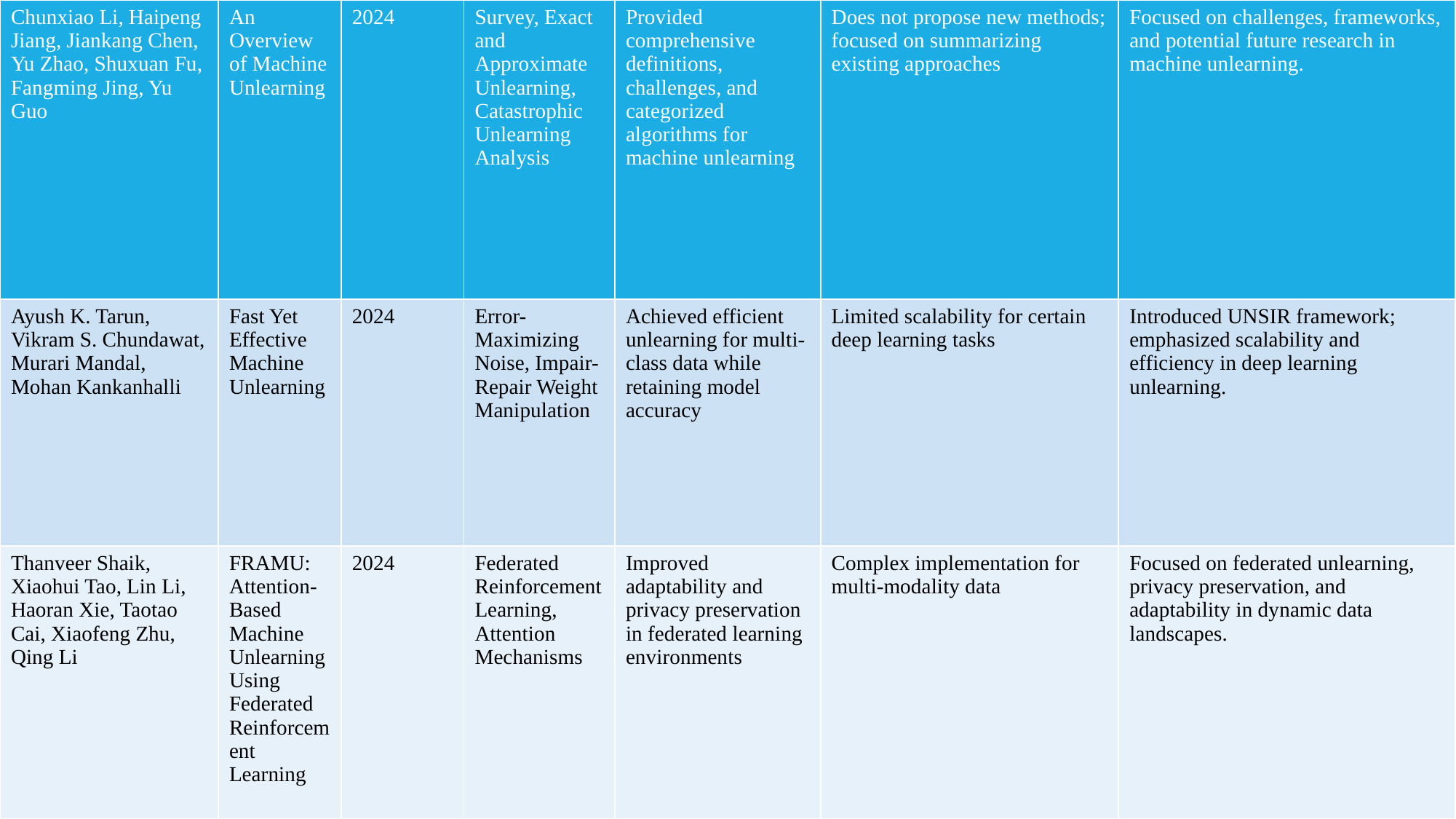

| Chunxiao Li, Haipeng Jiang, Jiankang Chen, Yu Zhao, Shuxuan Fu, Fangming Jing, Yu Guo | An Overview of Machine Unlearning | 2024 | Survey, Exact and Approximate Unlearning, Catastrophic Unlearning Analysis | Provided comprehensive definitions, challenges, and categorized algorithms for machine unlearning | Does not propose new methods; focused on summarizing existing approaches | Focused on challenges, frameworks, and potential future research in machine unlearning. |
| --- | --- | --- | --- | --- | --- | --- |
| Ayush K. Tarun, Vikram S. Chundawat, Murari Mandal, Mohan Kankanhalli | Fast Yet Effective Machine Unlearning | 2024 | Error-Maximizing Noise, Impair-Repair Weight Manipulation | Achieved efficient unlearning for multi-class data while retaining model accuracy | Limited scalability for certain deep learning tasks | Introduced UNSIR framework; emphasized scalability and efficiency in deep learning unlearning. |
| Thanveer Shaik, Xiaohui Tao, Lin Li, Haoran Xie, Taotao Cai, Xiaofeng Zhu, Qing Li | FRAMU: Attention-Based Machine Unlearning Using Federated Reinforcement Learning | 2024 | Federated Reinforcement Learning, Attention Mechanisms | Improved adaptability and privacy preservation in federated learning environments | Complex implementation for multi-modality data | Focused on federated unlearning, privacy preservation, and adaptability in dynamic data landscapes. |